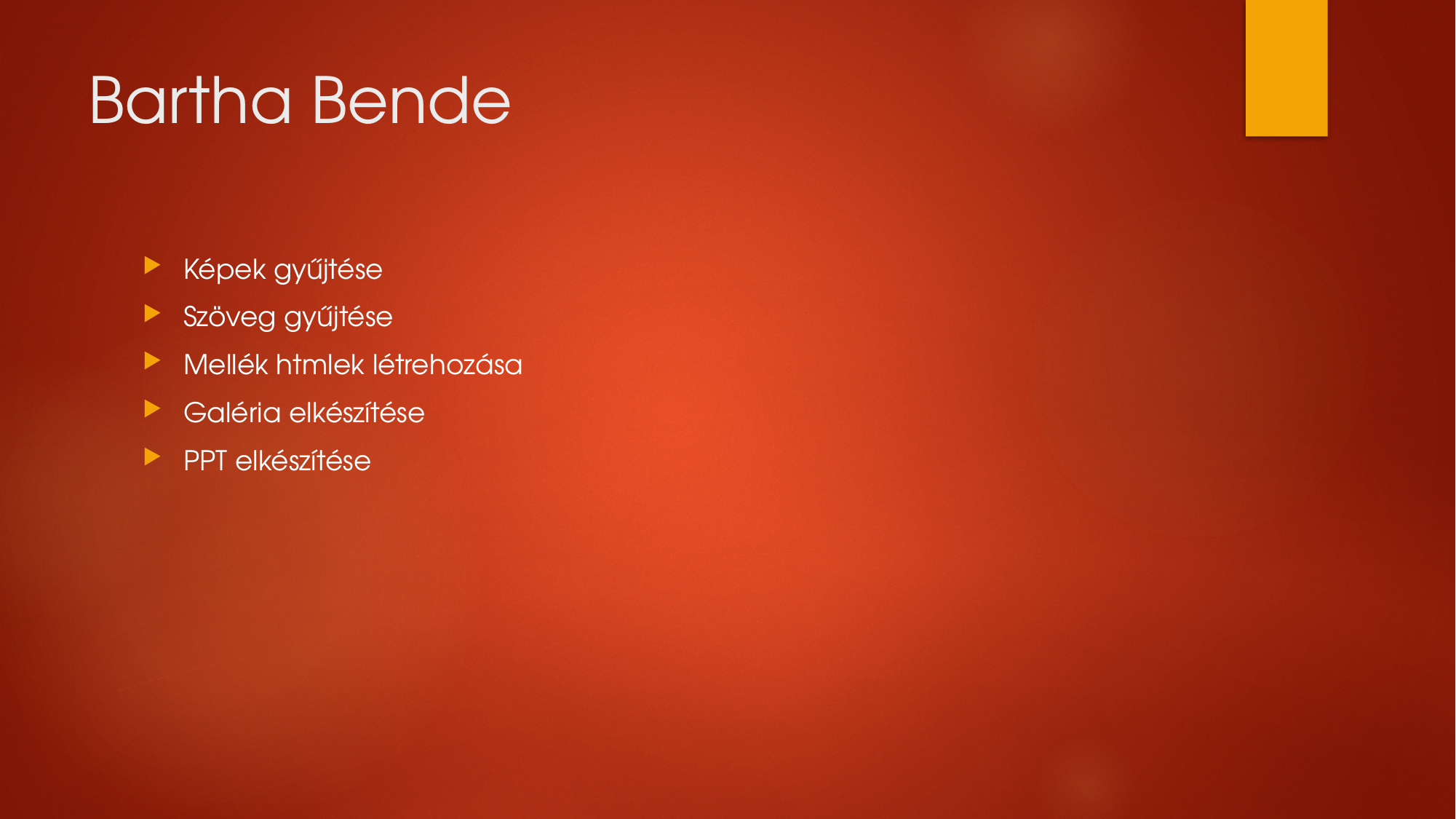

# Bartha Bende

Képek gyűjtése
Szöveg gyűjtése
Mellék htmlek létrehozása
Galéria elkészítése
PPT elkészítése